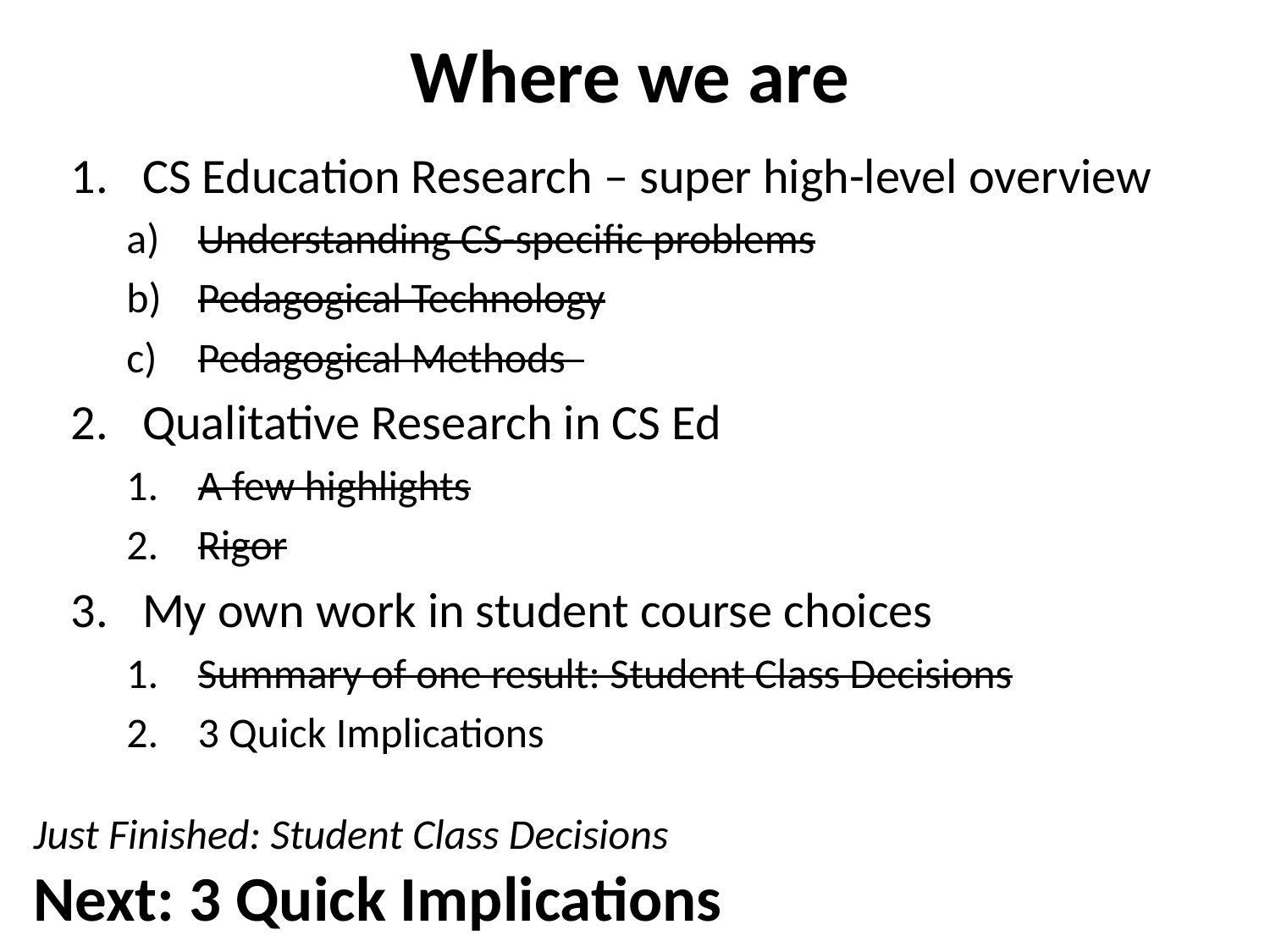

# Where we are
CS Education Research – super high-level overview
Understanding CS-specific problems
Pedagogical Technology
Pedagogical Methods
Qualitative Research in CS Ed
A few highlights
Rigor
My own work in student course choices
Summary of one result: Student Class Decisions
3 Quick Implications
Just Finished: Student Class Decisions
Next: 3 Quick Implications